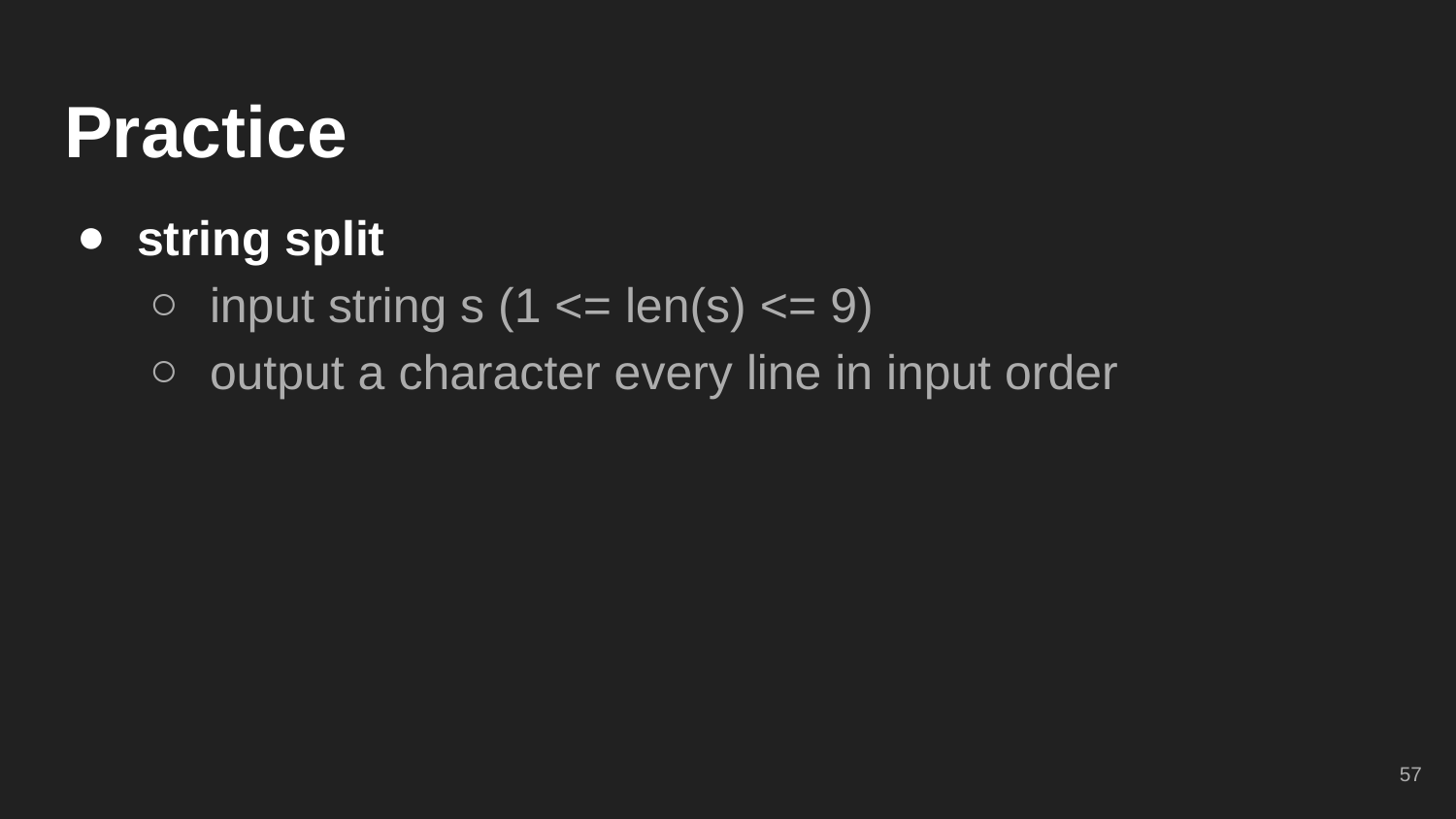

# Practice
string split
input string s (1 <= len(s) <= 9)
output a character every line in input order
57